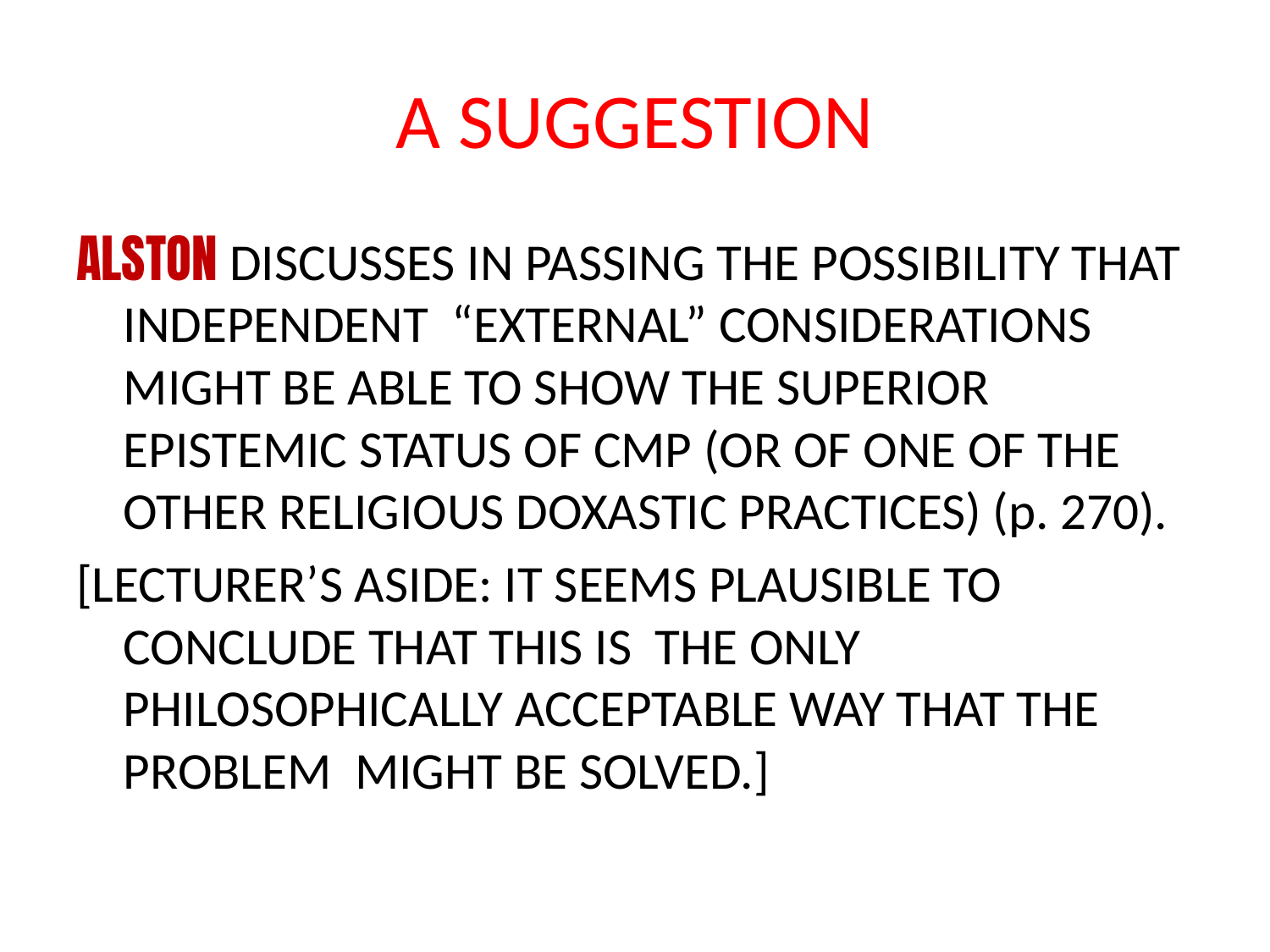

# A SUGGESTION
ALSTON DISCUSSES IN PASSING THE POSSIBILITY THAT INDEPENDENT  “EXTERNAL” CONSIDERATIONS MIGHT BE ABLE TO SHOW THE SUPERIOR EPISTEMIC STATUS OF CMP (OR OF ONE OF THE OTHER RELIGIOUS DOXASTIC PRACTICES) (p. 270).
[LECTURER’S ASIDE: IT SEEMS PLAUSIBLE TO CONCLUDE THAT THIS IS  THE ONLY PHILOSOPHICALLY ACCEPTABLE WAY THAT THE PROBLEM  MIGHT BE SOLVED.]